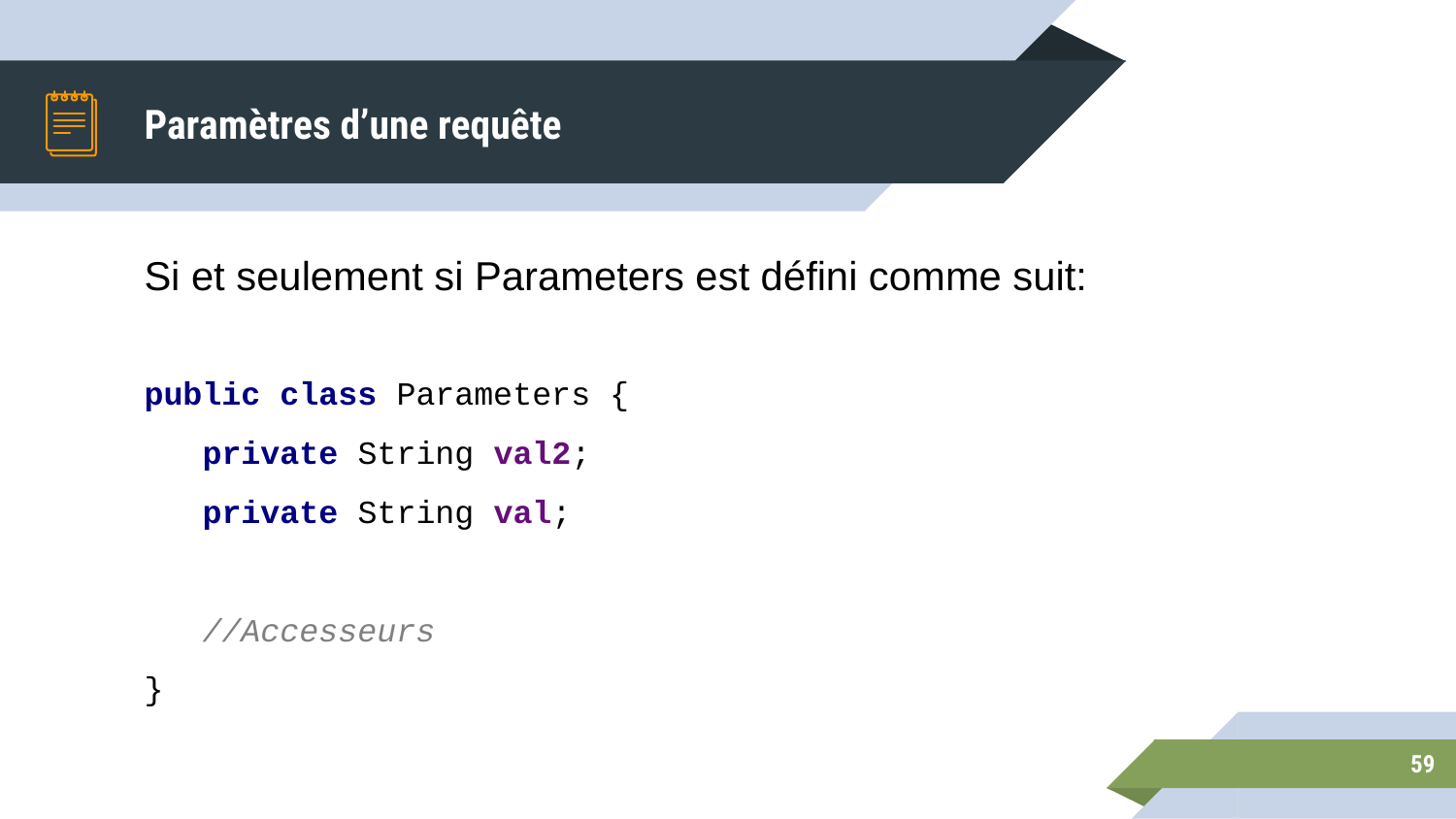

# Paramètres d’une requête

Si et seulement si Parameters est défini comme suit:

public class Parameters {
   private String val2;
   private String val;

   //Accesseurs
}

59